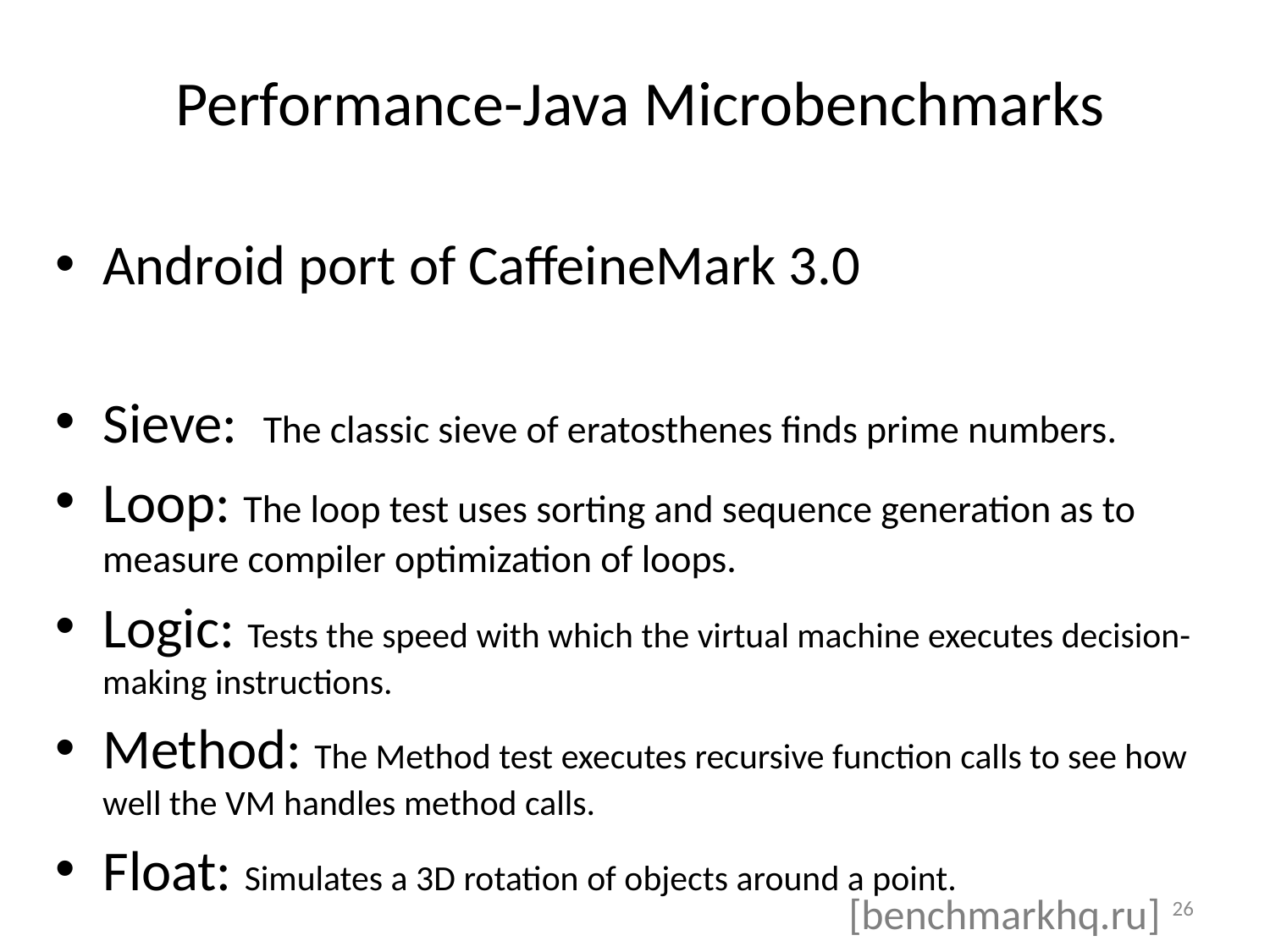

# Performance-Java Microbenchmarks
Android port of CaffeineMark 3.0

Sieve:  The classic sieve of eratosthenes finds prime numbers.
Loop: The loop test uses sorting and sequence generation as to measure compiler optimization of loops.
Logic: Tests the speed with which the virtual machine executes decision-making instructions.
Method: The Method test executes recursive function calls to see how well the VM handles method calls.
Float: Simulates a 3D rotation of objects around a point.

[benchmarkhq.ru]
26